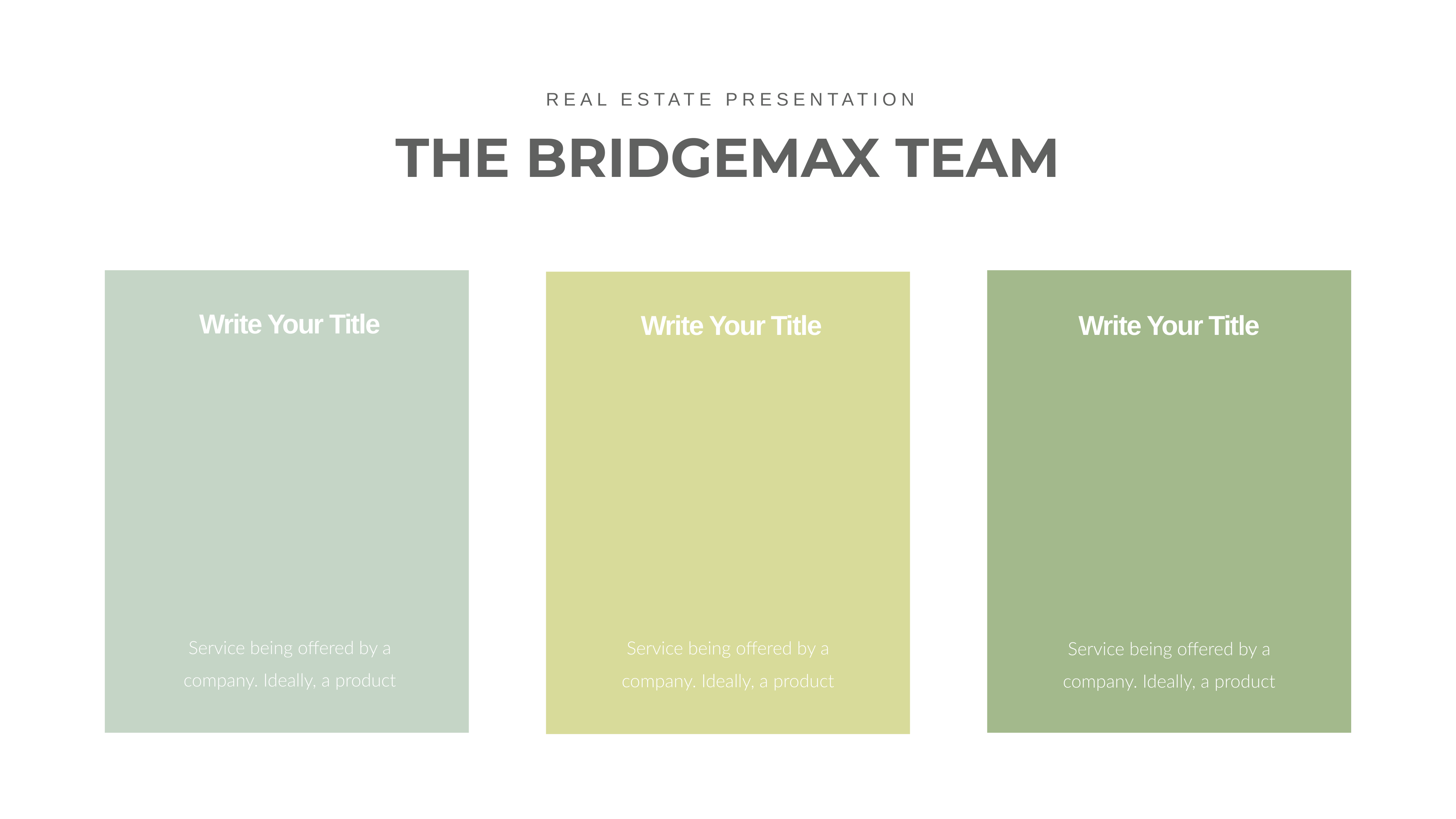

REAL ESTATE PRESENTATION
THE BRIDGEMAX TEAM

Write Your Title
Write Your Title
Write Your Title

Service being offered by a company. Ideally, a product
Service being offered by a company. Ideally, a product
Service being offered by a company. Ideally, a product